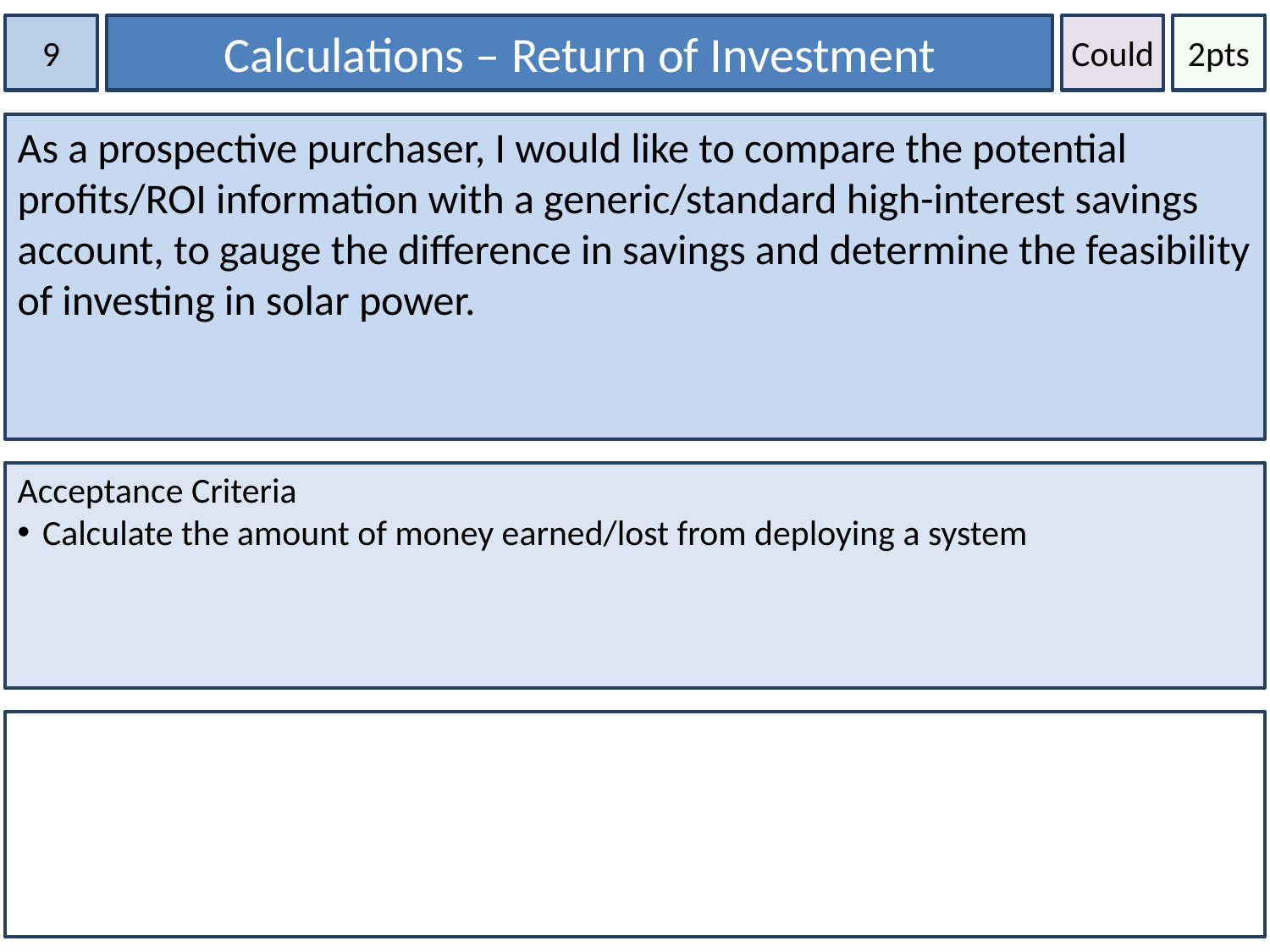

9
Calculations – Return of Investment
Could
2pts
As a prospective purchaser, I would like to compare the potential profits/ROI information with a generic/standard high-interest savings account, to gauge the difference in savings and determine the feasibility of investing in solar power.
Acceptance Criteria
Calculate the amount of money earned/lost from deploying a system